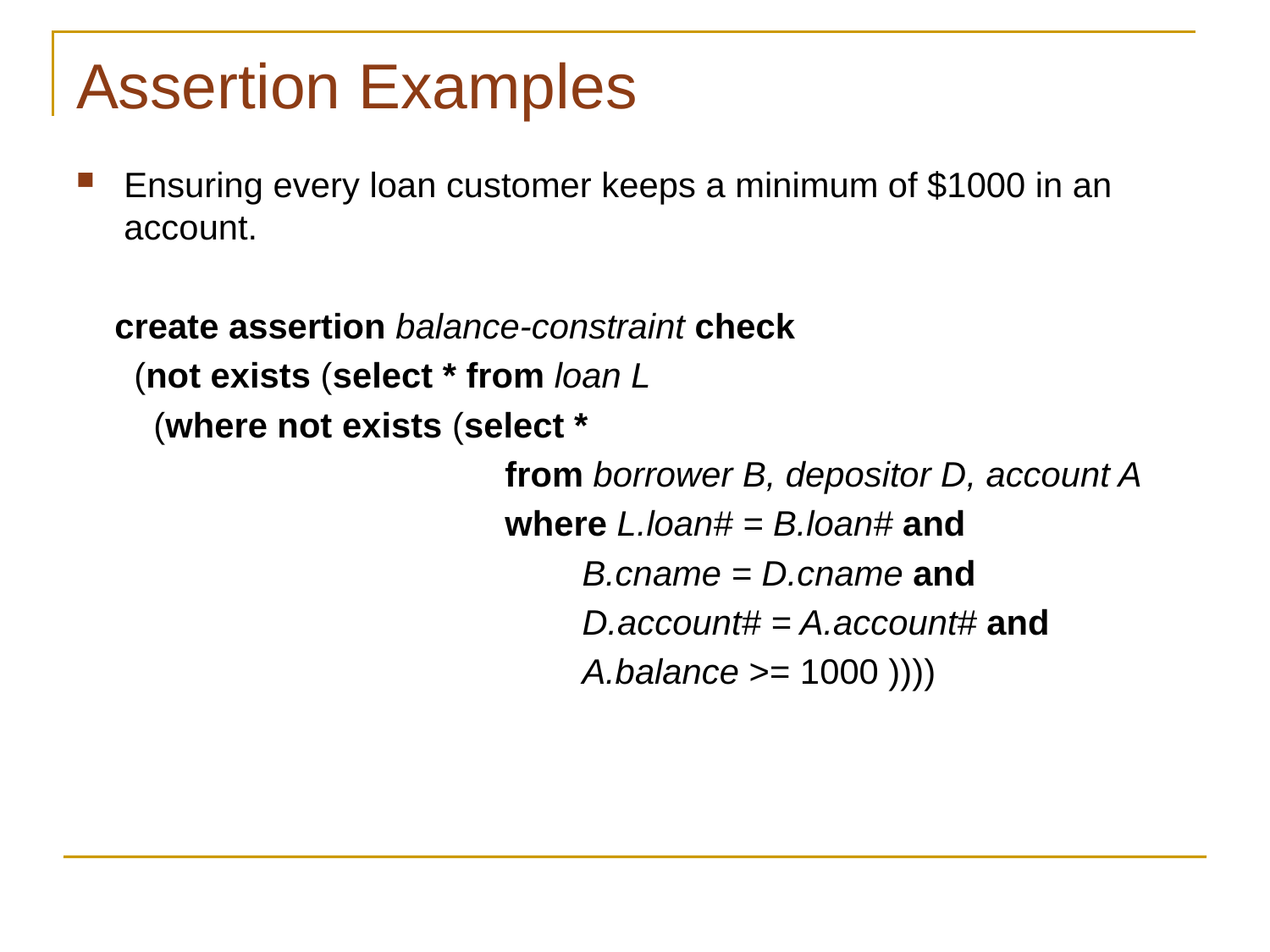

# Assertion Examples
Ensuring every loan customer keeps a minimum of $1000 in an account.

create assertion balance-constraint check
  (not exists (select * from loan L
    (where not exists (select *
		              from borrower B, depositor D, account A
		              where L.loan# = B.loan# and
                                                B.cname = D.cname and
                                                D.account# = A.account# and
                                                A.balance >= 1000 ))))